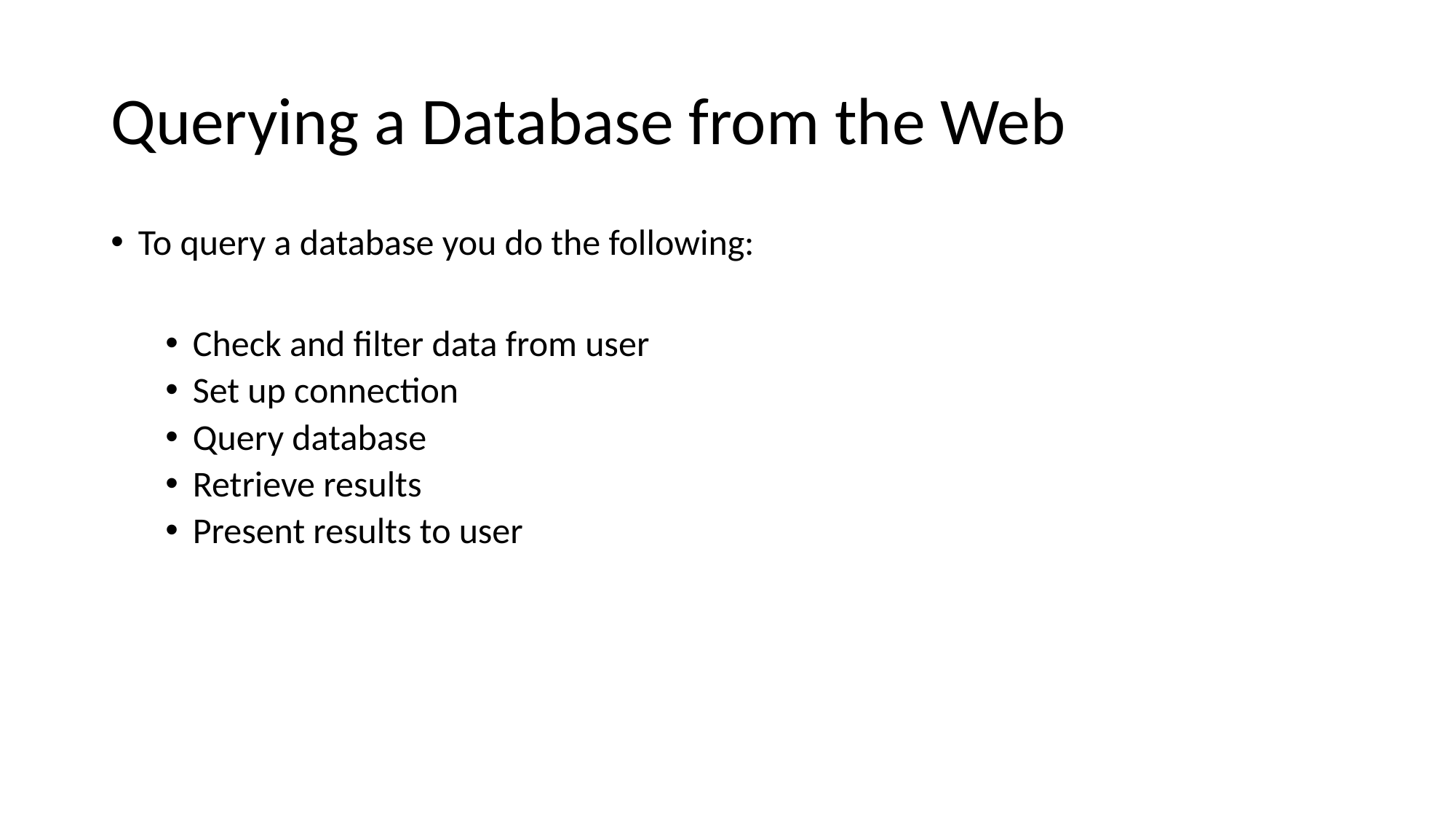

# Querying a Database from the Web
To query a database you do the following:

Check and filter data from user
Set up connection
Query database
Retrieve results
Present results to user